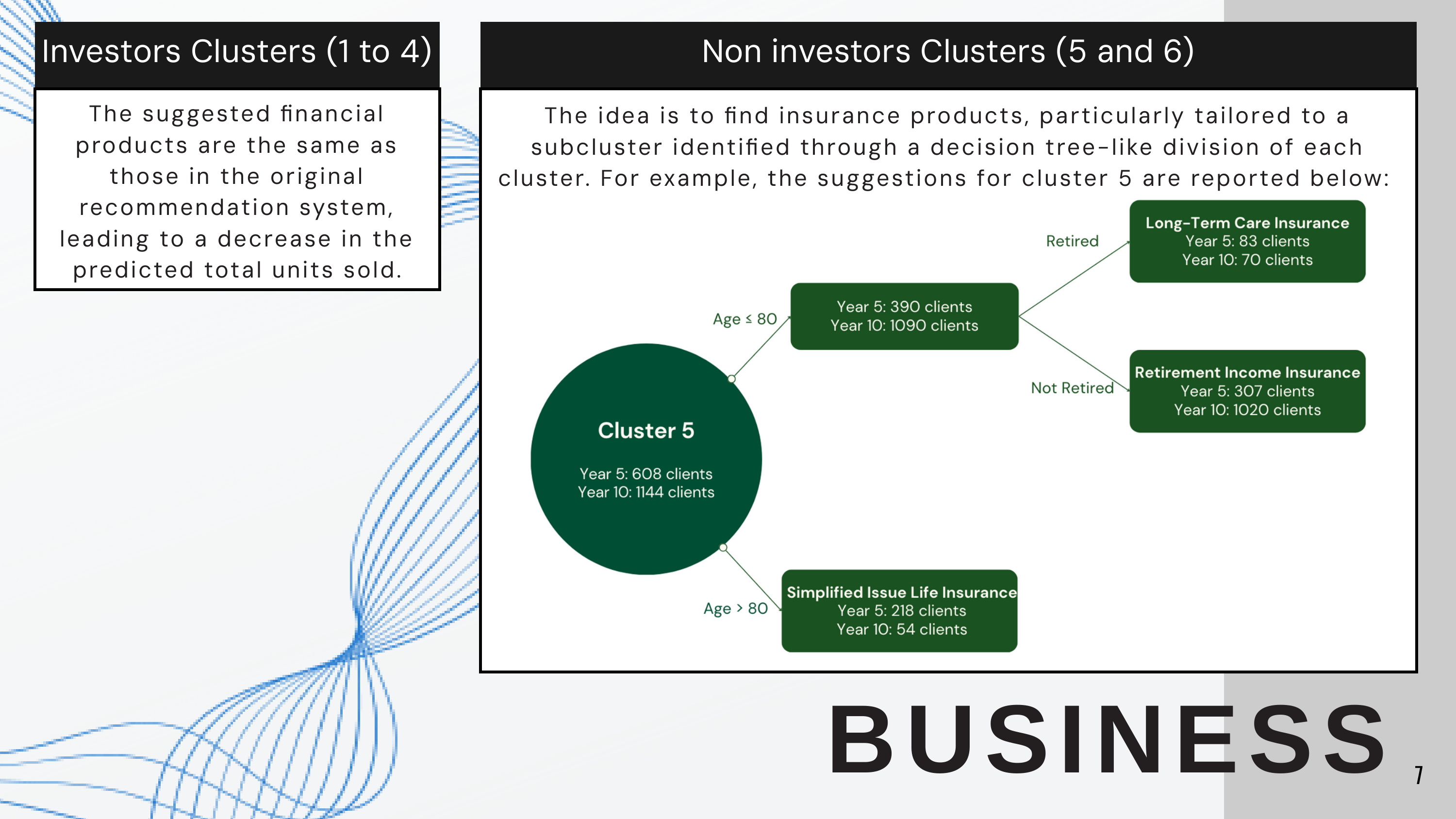

Investors Clusters (1 to 4)

Non investors Clusters (5 and 6)

The suggested financial products are the same as those in the original recommendation system, leading to a decrease in the predicted total units sold.
The idea is to find insurance products, particularly tailored to a subcluster identified through a decision tree-like division of each cluster. For example, the suggestions for cluster 5 are reported below:

BUSINESS PROPOSAL
7